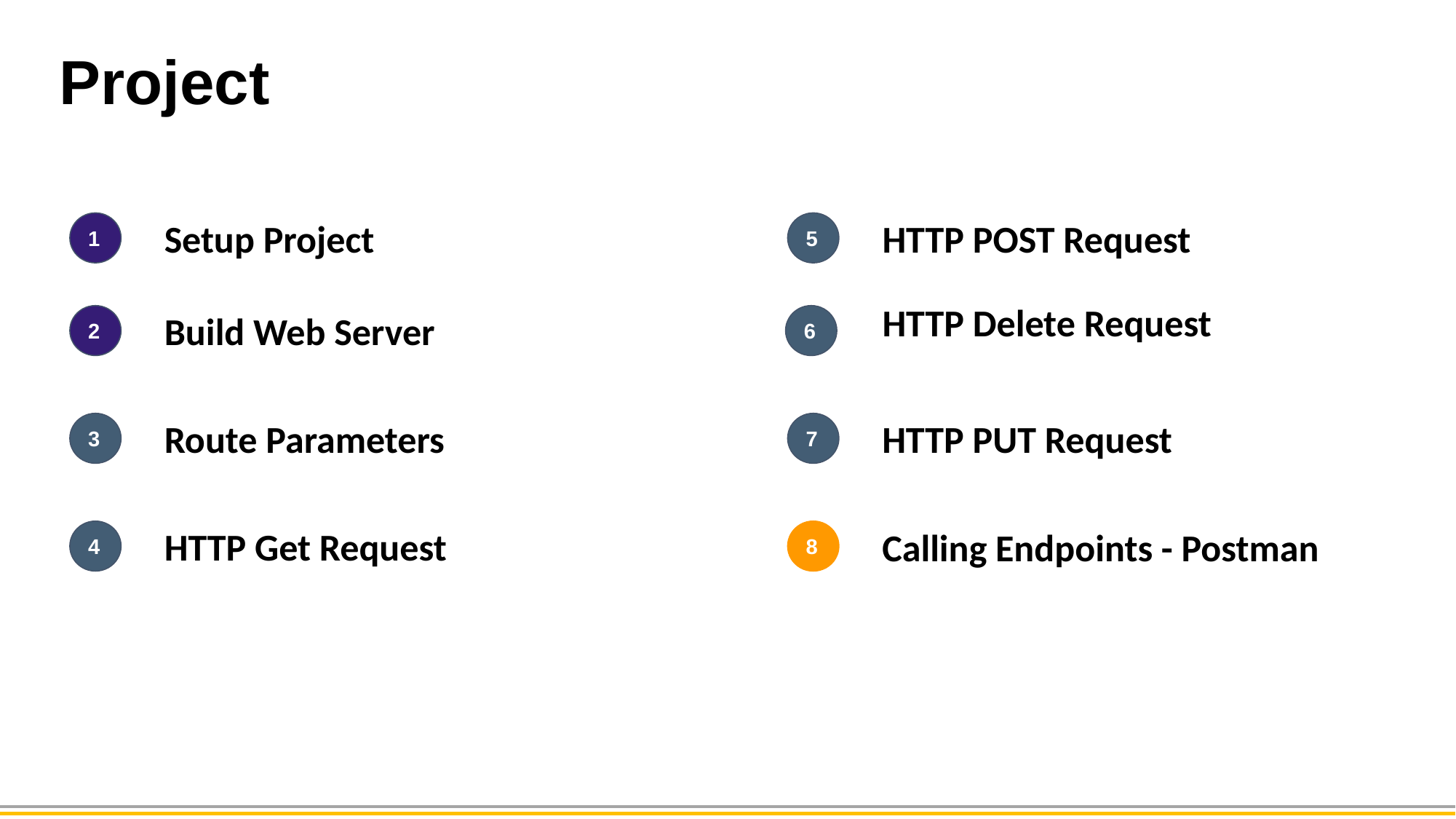

Project
Setup Project
HTTP POST Request
1
5
HTTP Delete Request
Build Web Server
2
6
Route Parameters
HTTP PUT Request
3
7
HTTP Get Request
Calling Endpoints - Postman
4
8